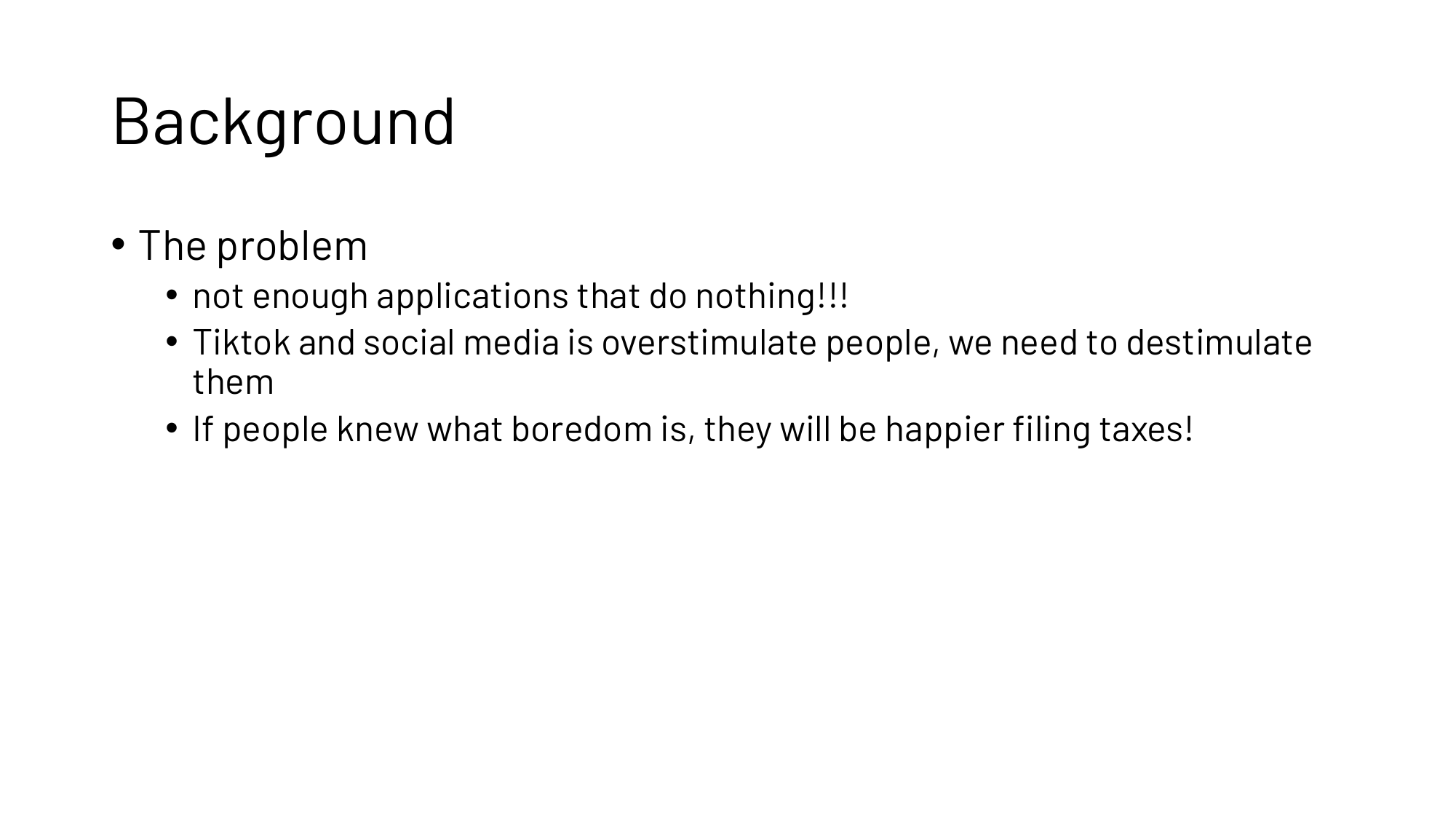

# Background
The problem
not enough applications that do nothing!!!
Tiktok and social media is overstimulate people, we need to destimulate them
If people knew what boredom is, they will be happier filing taxes!